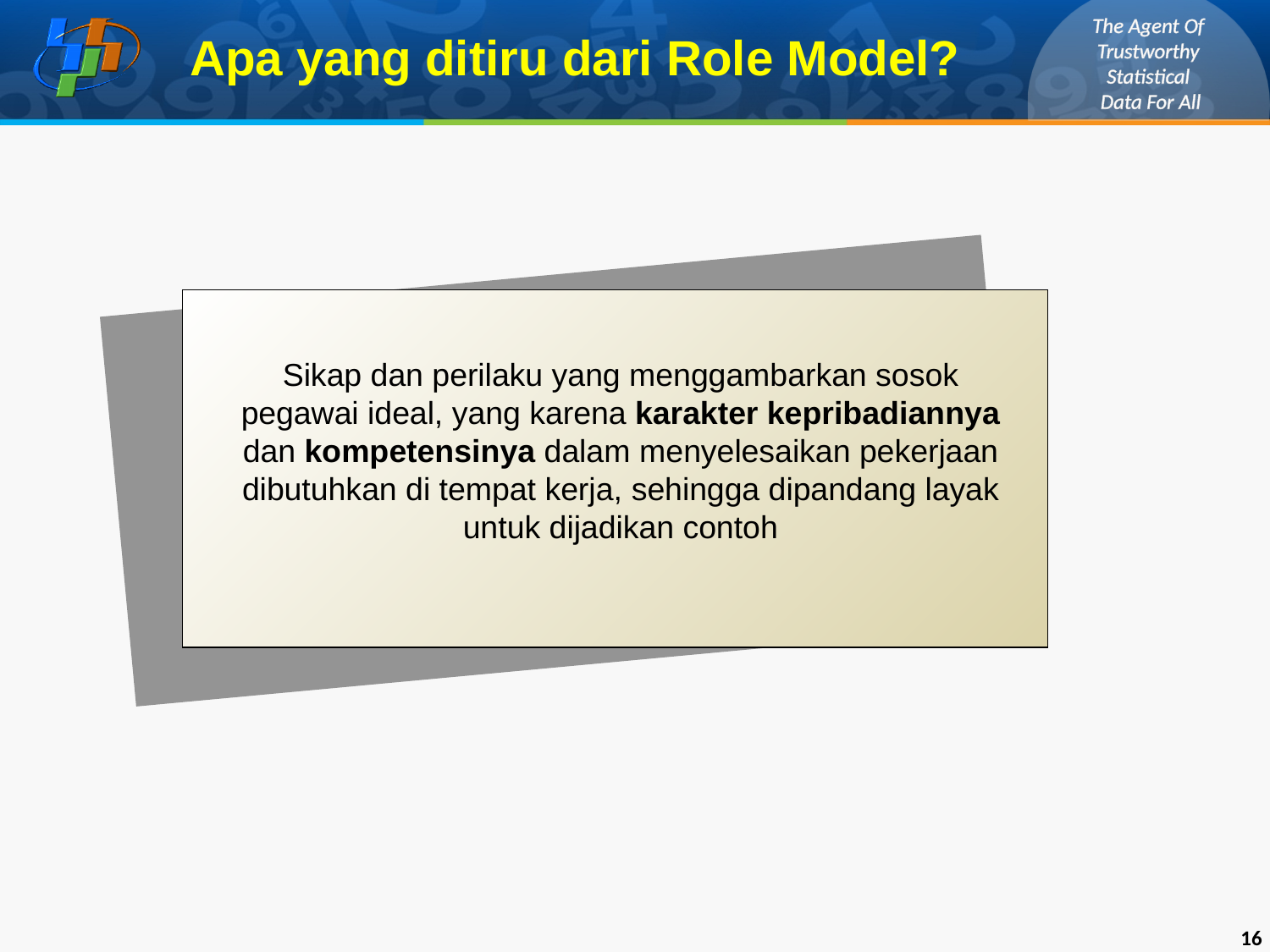

# Apa yang ditiru dari Role Model?

Sikap dan perilaku yang menggambarkan sosok pegawai ideal, yang karena karakter kepribadiannya dan kompetensinya dalam menyelesaikan pekerjaan dibutuhkan di tempat kerja, sehingga dipandang layak untuk dijadikan contoh
16